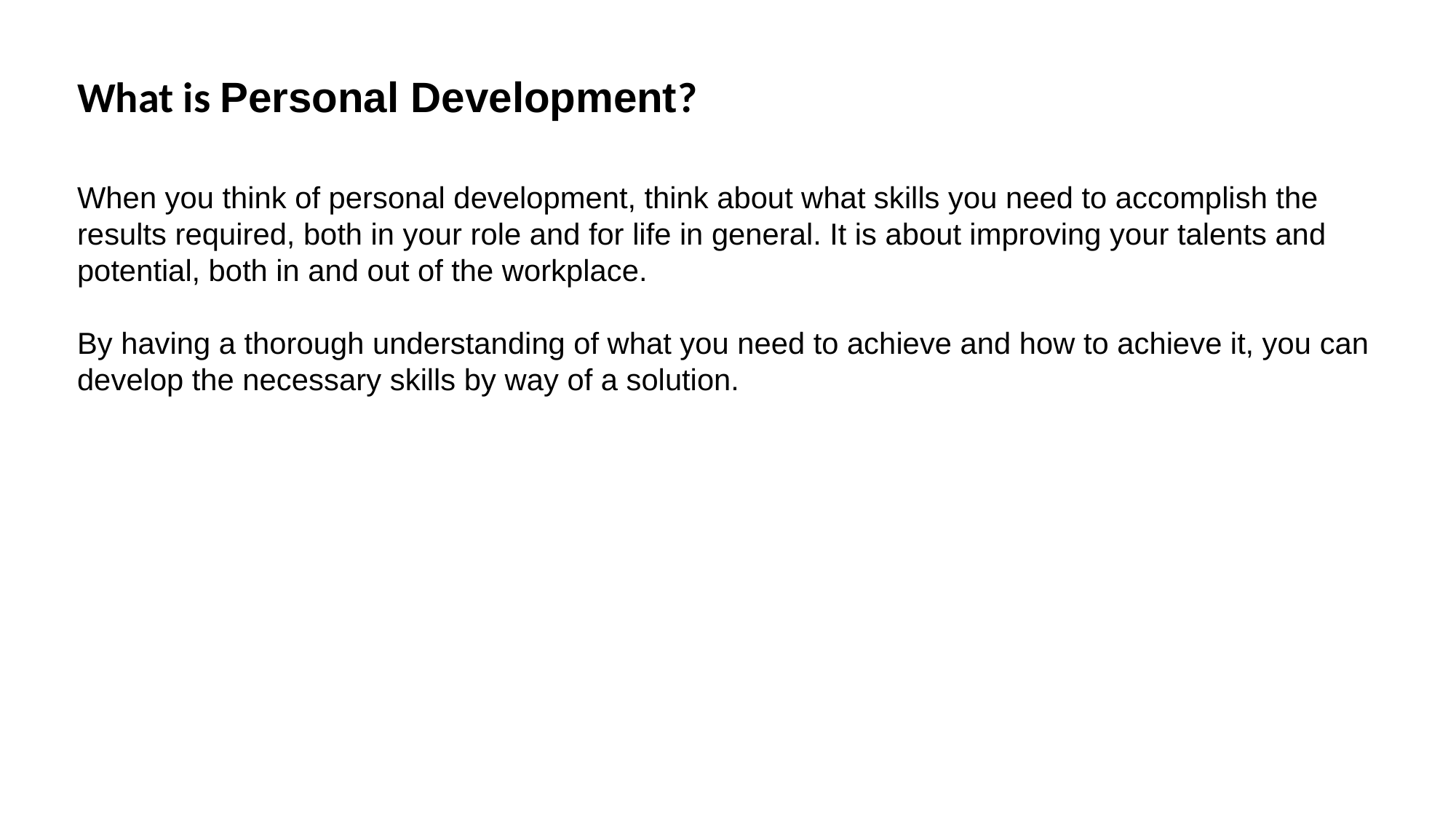

What is Personal Development?
When you think of personal development, think about what skills you need to accomplish the results required, both in your role and for life in general. It is about improving your talents and potential, both in and out of the workplace.

By having a thorough understanding of what you need to achieve and how to achieve it, you can develop the necessary skills by way of a solution.